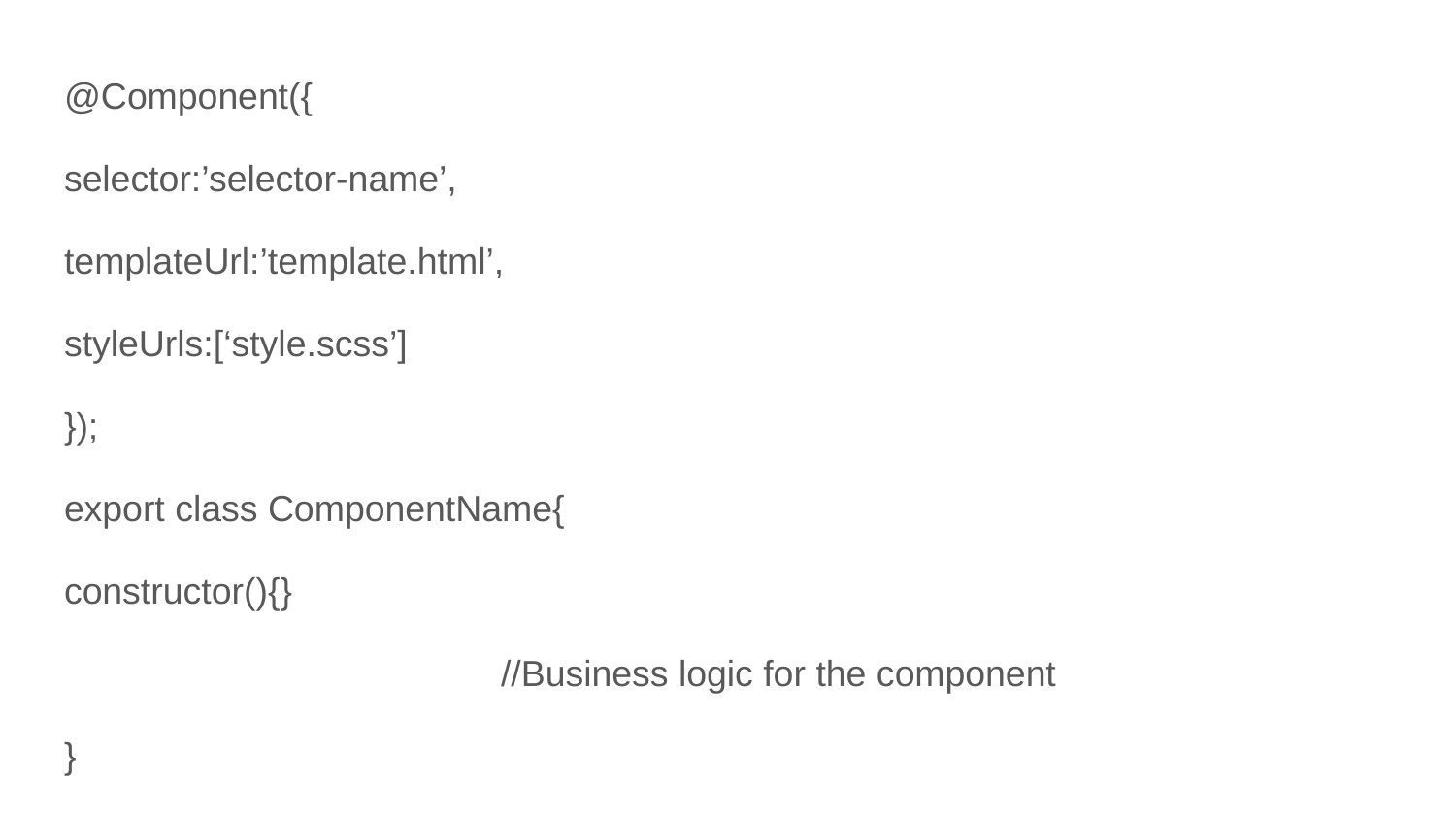

@Component({
selector:’selector-name’,
templateUrl:’template.html’,
styleUrls:[‘style.scss’]
});
export class ComponentName{
constructor(){}
			//Business logic for the component
}